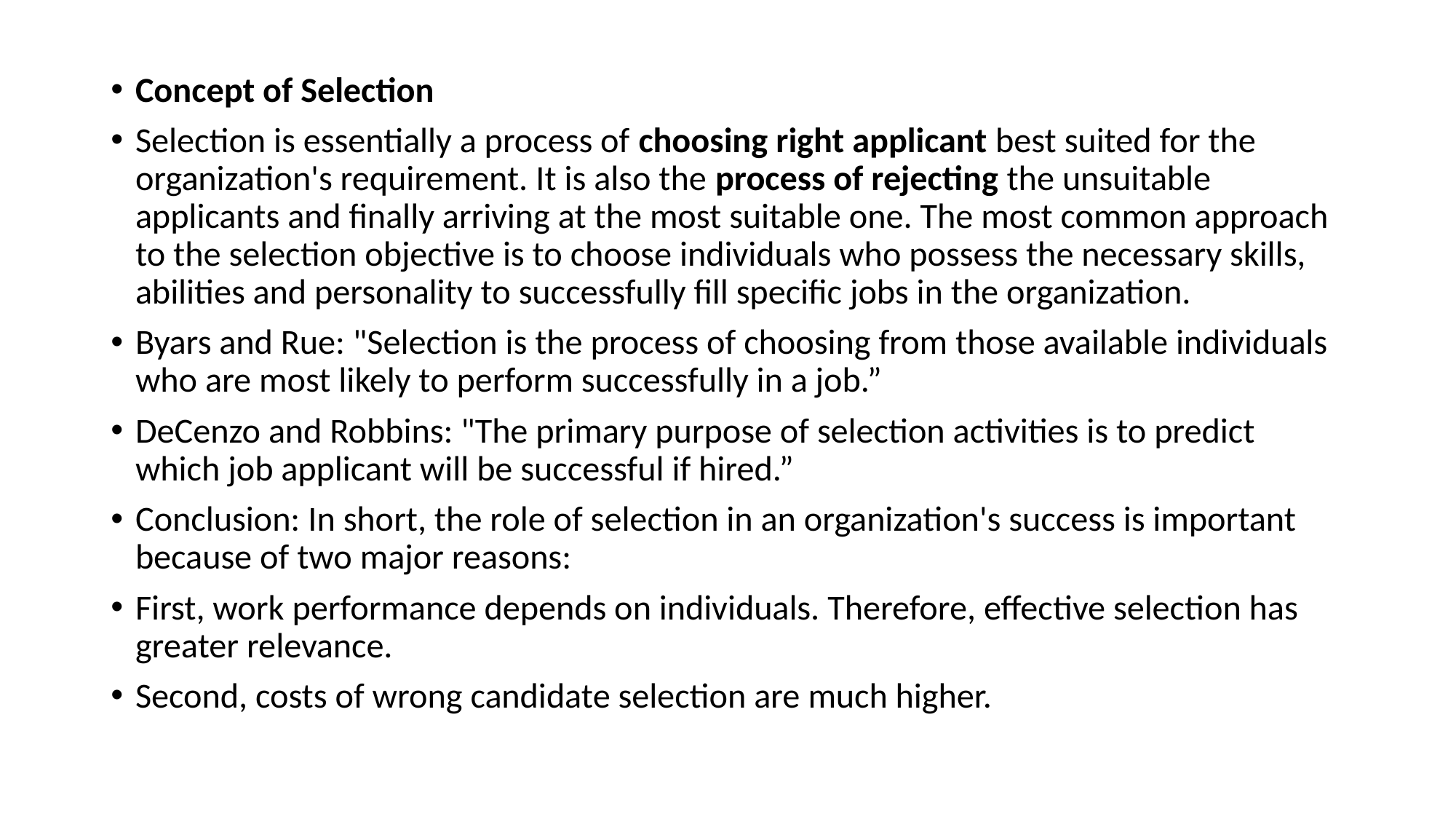

Concept of Selection
Selection is essentially a process of choosing right applicant best suited for the organization's requirement. It is also the process of rejecting the unsuitable applicants and finally arriving at the most suitable one. The most common approach to the selection objective is to choose individuals who possess the necessary skills, abilities and personality to successfully fill specific jobs in the organization.
Byars and Rue: "Selection is the process of choosing from those available individuals who are most likely to perform successfully in a job.”
DeCenzo and Robbins: "The primary purpose of selection activities is to predict which job applicant will be successful if hired.”
Conclusion: In short, the role of selection in an organization's success is important because of two major reasons:
First, work performance depends on individuals. Therefore, effective selection has greater relevance.
Second, costs of wrong candidate selection are much higher.